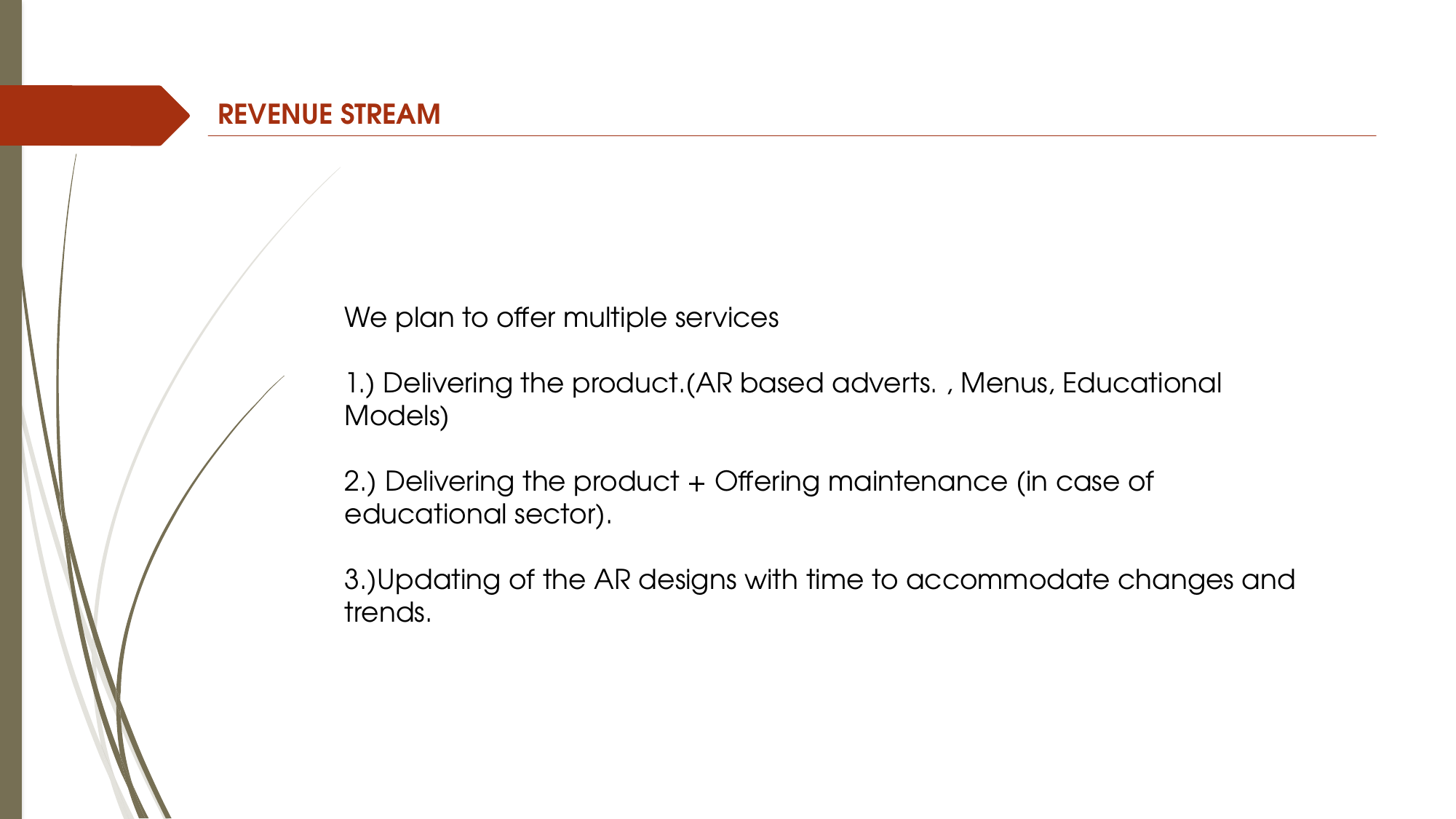

REVENUE STREAM
We plan to offer multiple services

1.) Delivering the product.(AR based adverts. , Menus, Educational Models)

2.) Delivering the product + Offering maintenance (in case of educational sector).

3.)Updating of the AR designs with time to accommodate changes and trends.